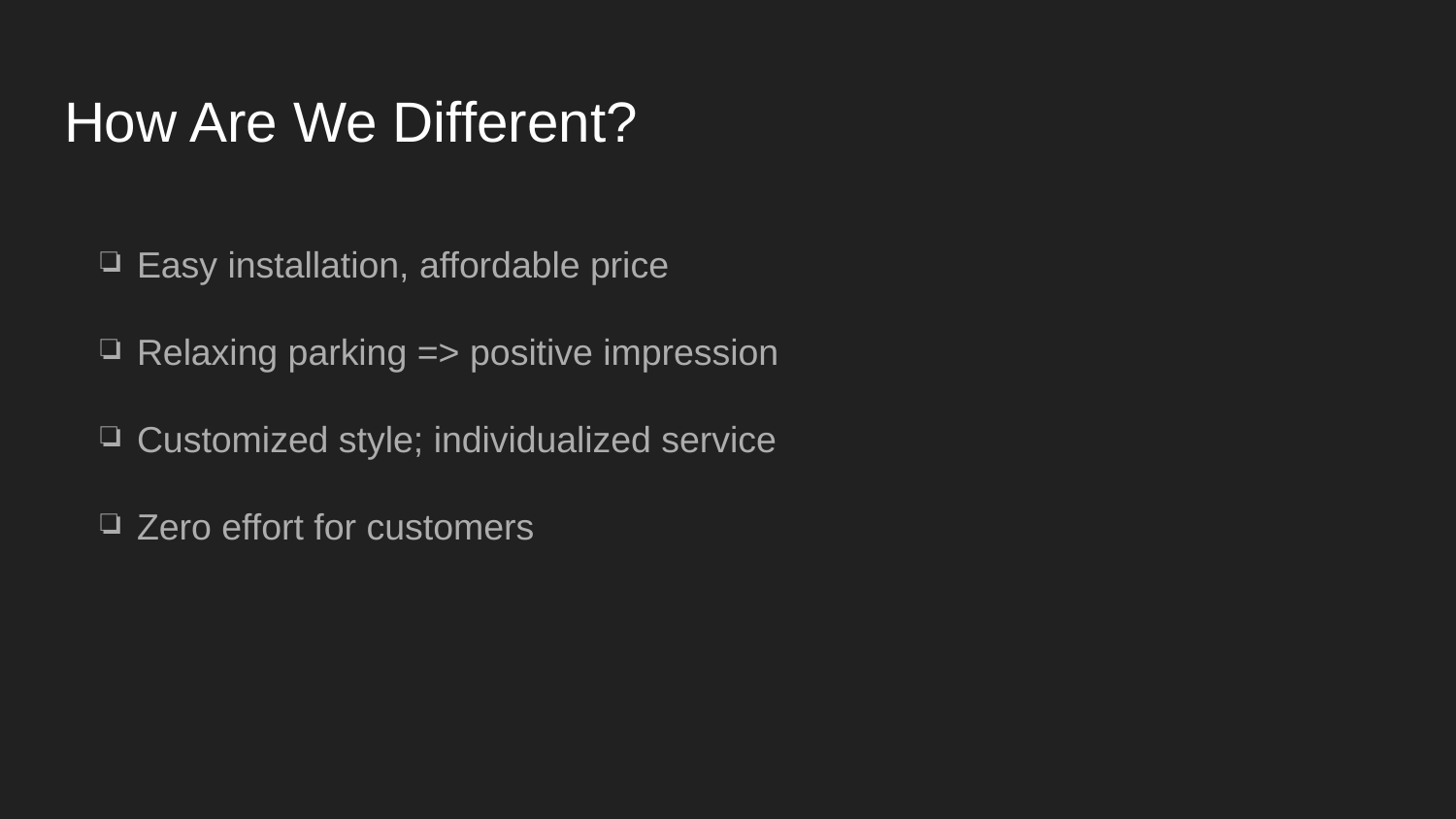

# How Are We Different?
Easy installation, affordable price
Relaxing parking => positive impression
Customized style; individualized service
Zero effort for customers